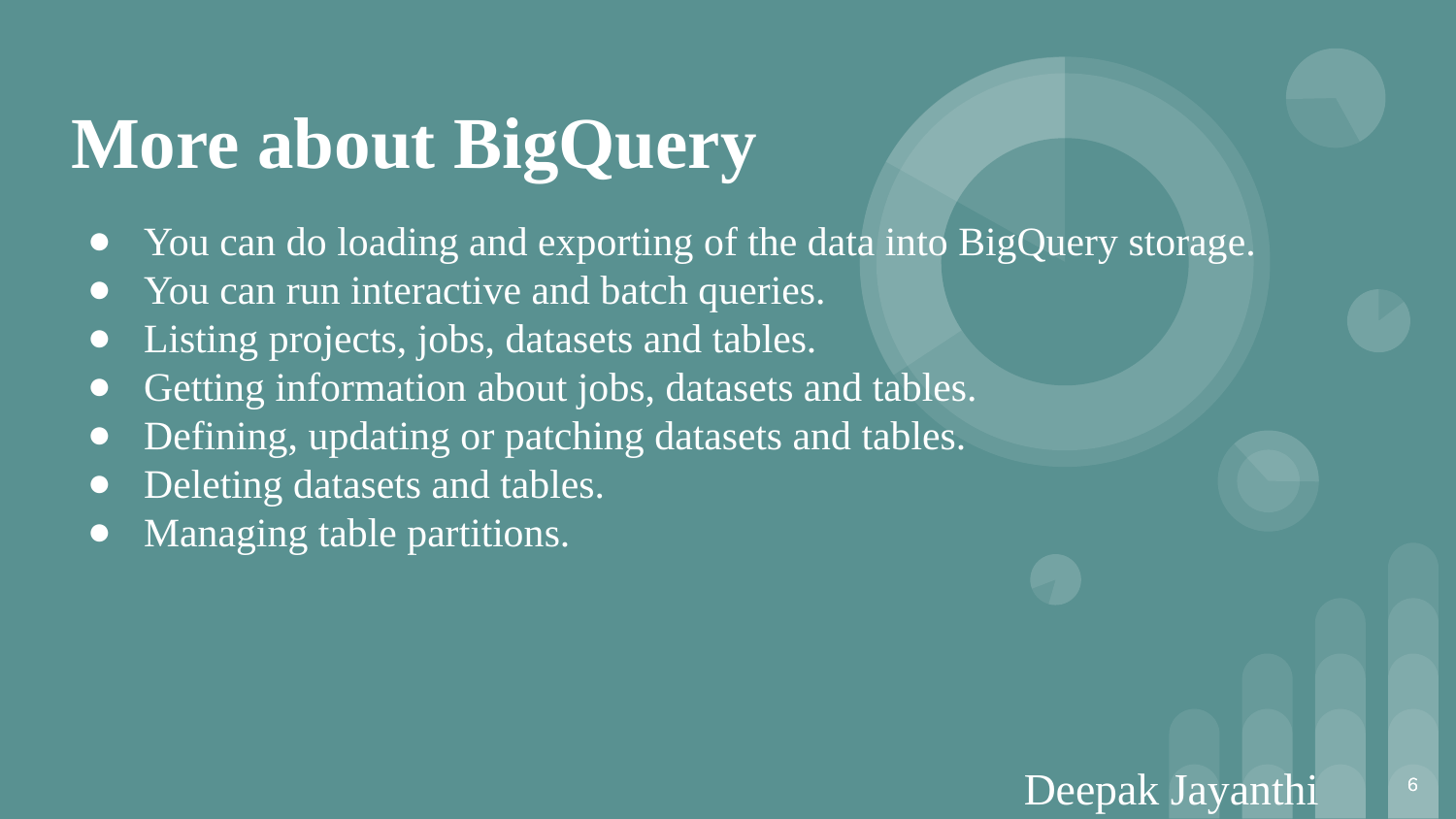

# More about BigQuery
You can do loading and exporting of the data into BigQuery storage.
You can run interactive and batch queries.
Listing projects, jobs, datasets and tables.
Getting information about jobs, datasets and tables.
Defining, updating or patching datasets and tables.
Deleting datasets and tables.
Managing table partitions.

6
6
Deepak Jayanthi